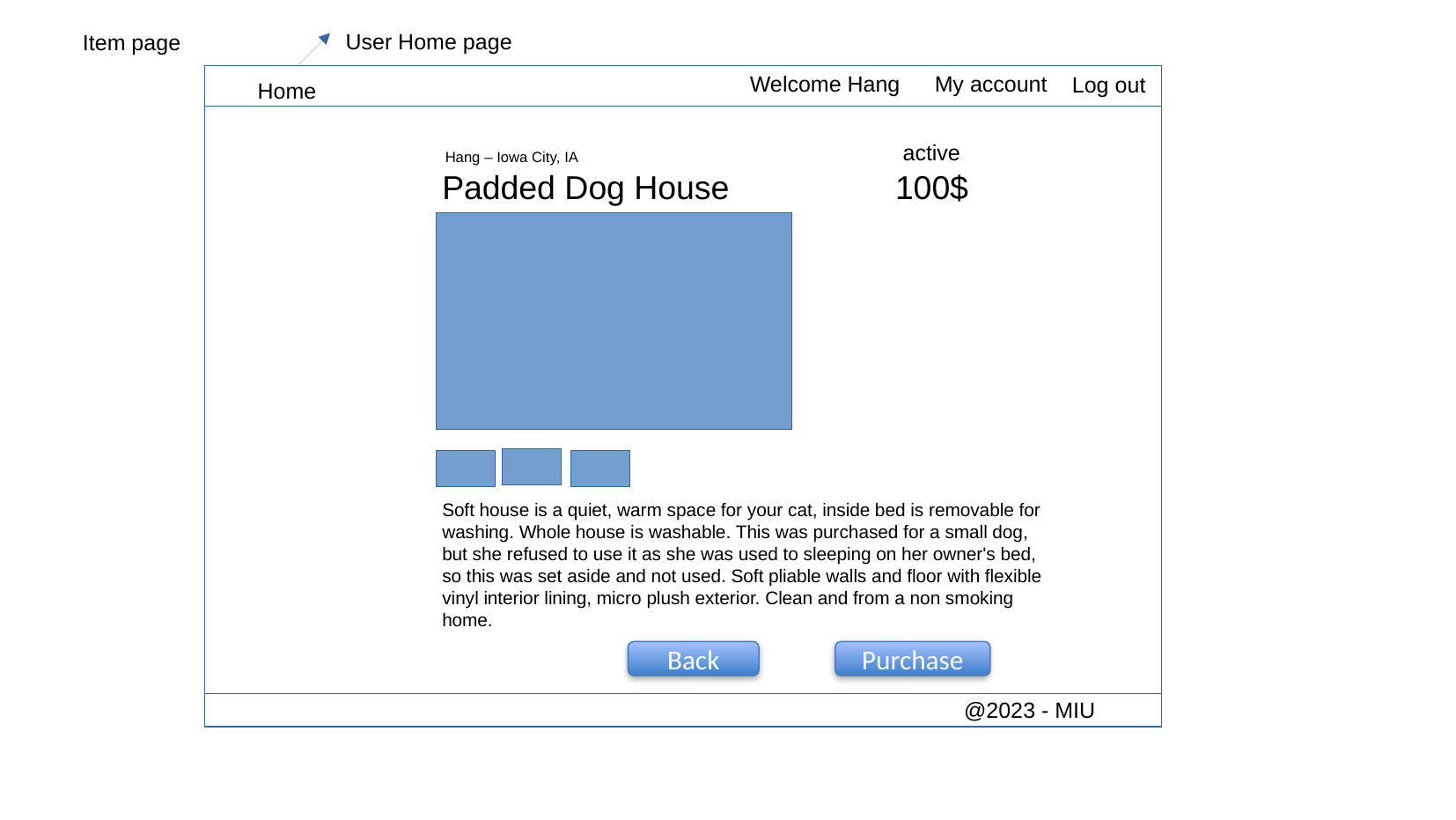

User Home page
Item page

Welcome Hang
My account
Home

Log out
active
Hang – Iowa City, IA
Padded Dog House
100$

Soft house is a quiet, warm space for your cat, inside bed is removable for washing. Whole house is washable. This was purchased for a small dog, but she refused to use it as she was used to sleeping on her owner's bed, so this was set aside and not used. Soft pliable walls and floor with flexible vinyl interior lining, micro plush exterior. Clean and from a non smoking home.
Back
Purchase
@2023 - MIU